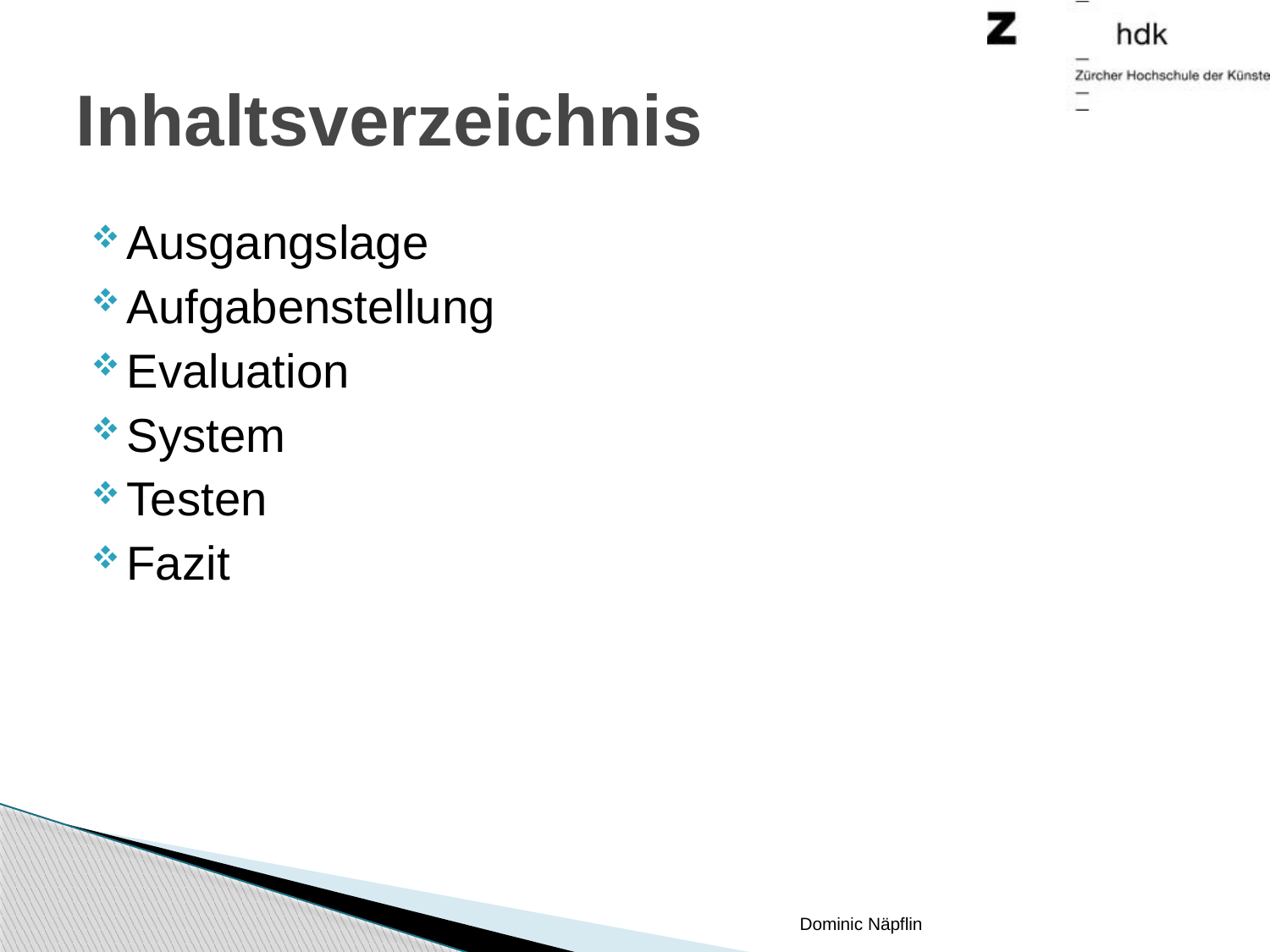

# Inhaltsverzeichnis
Ausgangslage
Aufgabenstellung
Evaluation
System
Testen
Fazit

Dominic Näpflin